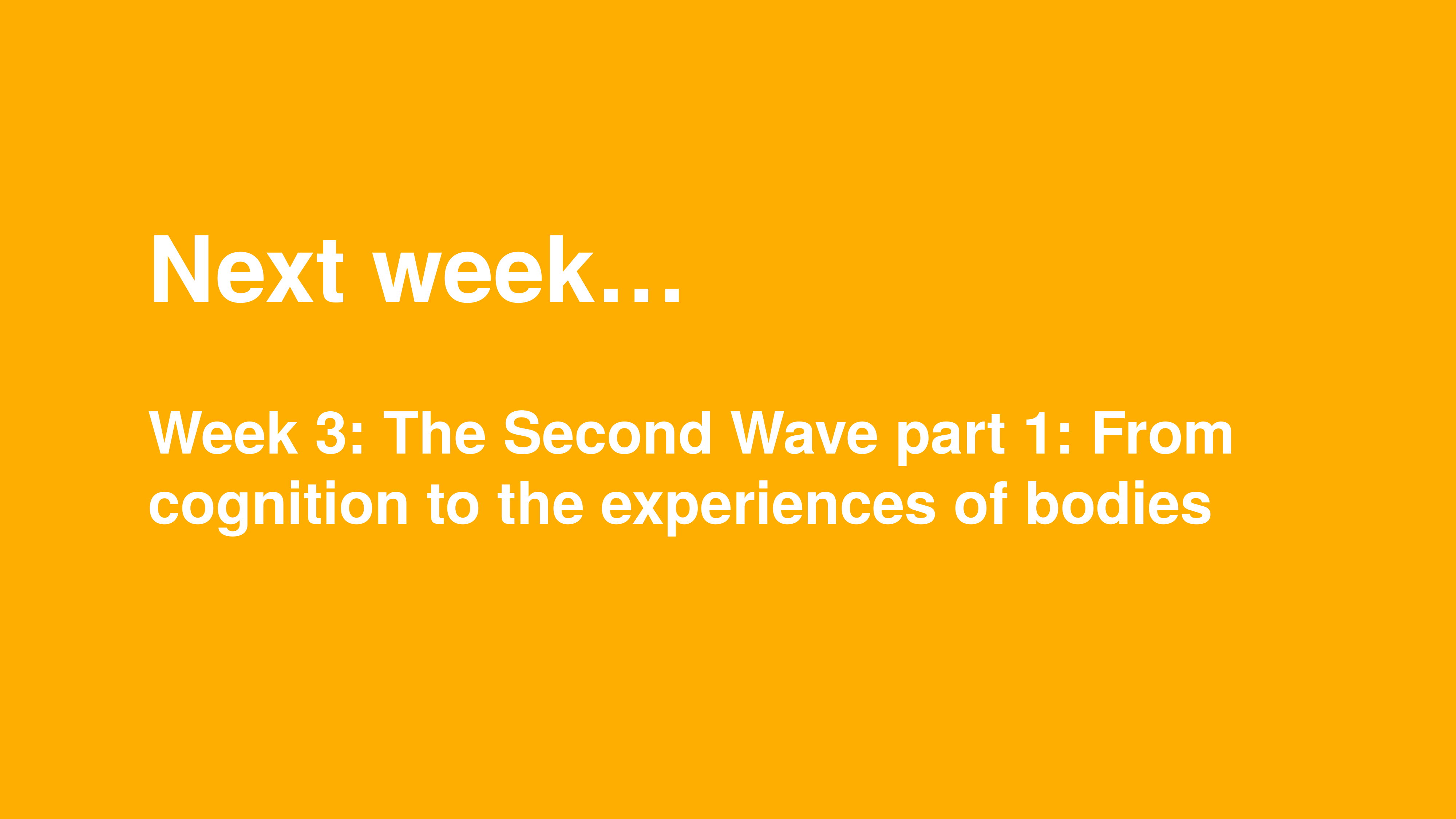

Oussama Metatla (and Dan Bennett)

Next week…
Week 3: The Second Wave part 1: From cognition to the experiences of bodies